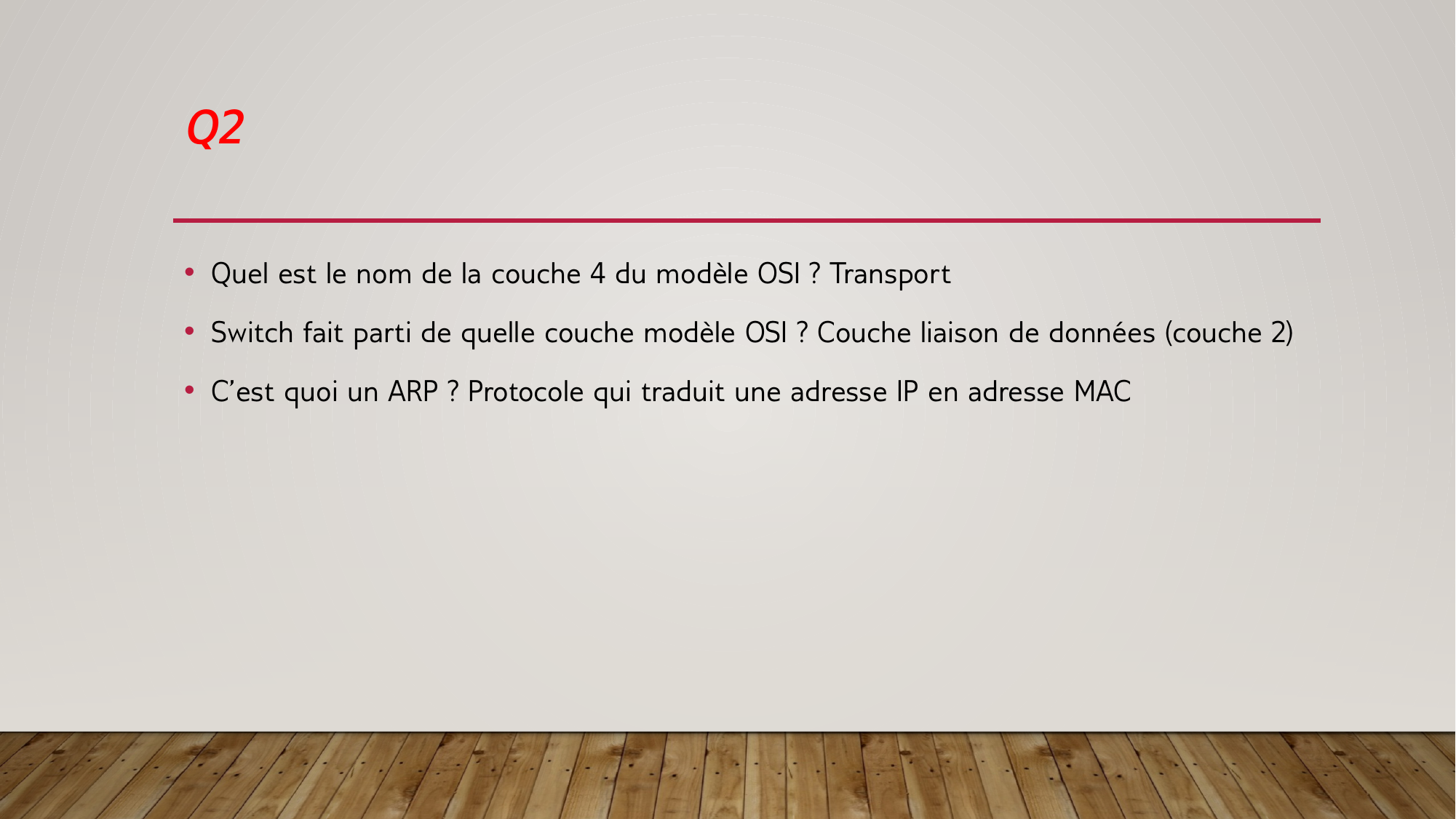

# Q2
Quel est le nom de la couche 4 du modèle OSI ? Transport
Switch fait parti de quelle couche modèle OSI ? Couche liaison de données (couche 2)
C’est quoi un ARP ? Protocole qui traduit une adresse IP en adresse MAC